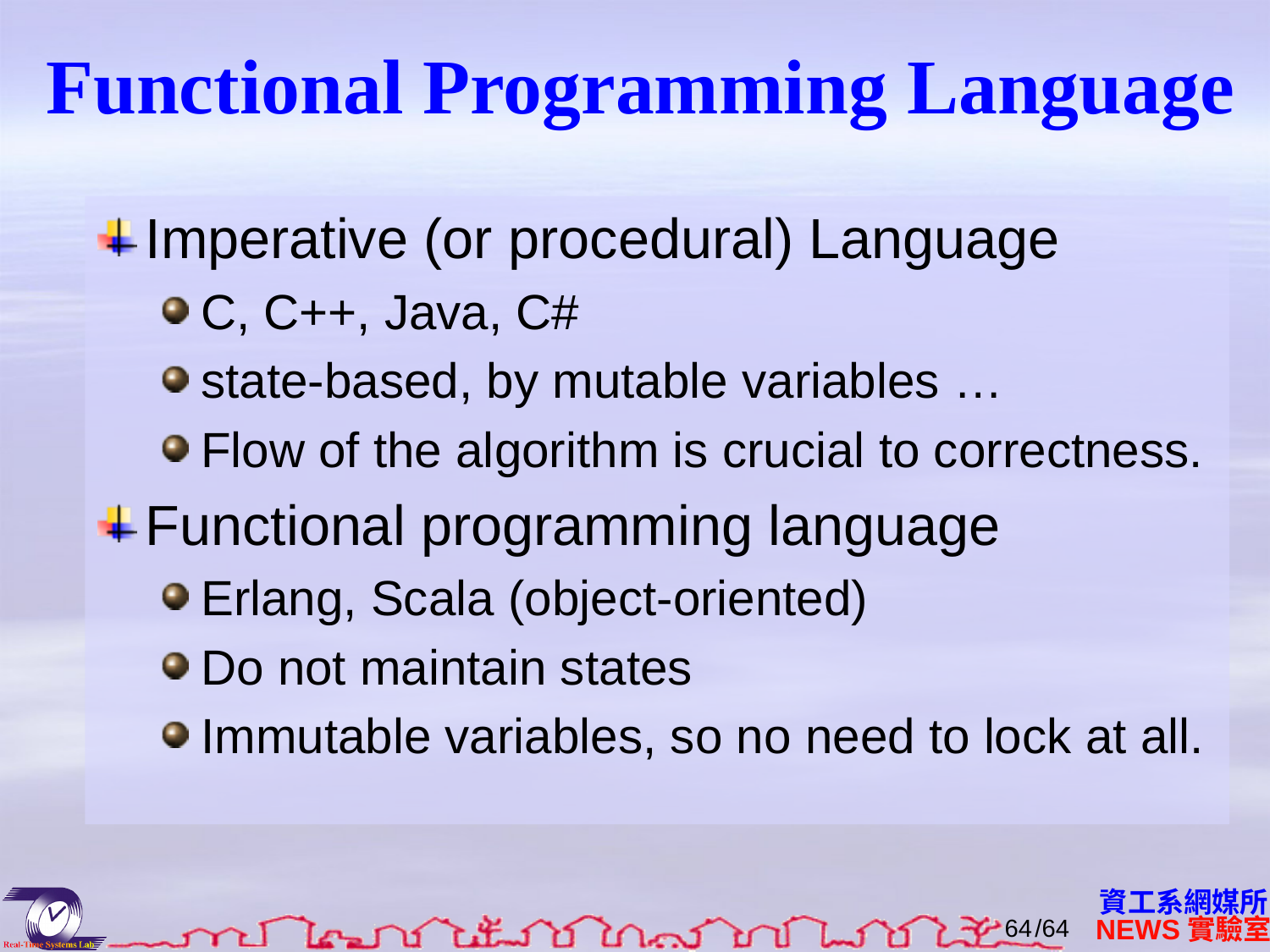

# Functional Programming Language
Imperative (or procedural) Language
C, C++, Java, C#
state-based, by mutable variables …
Flow of the algorithm is crucial to correctness.
Functional programming language
Erlang, Scala (object-oriented)
Do not maintain states
Immutable variables, so no need to lock at all.

64
/64